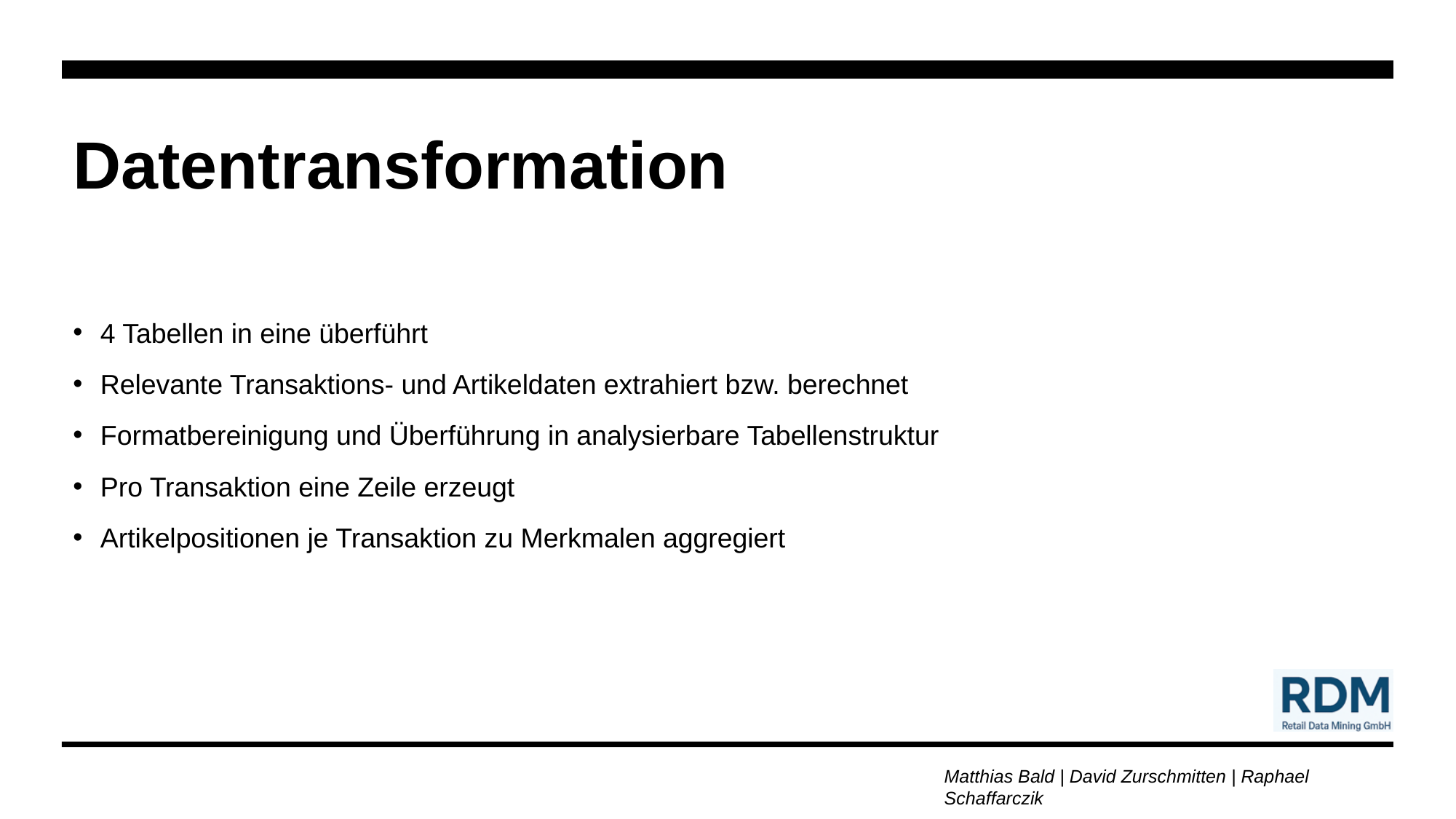

# Datentransformation
4 Tabellen in eine überführt
Relevante Transaktions- und Artikeldaten extrahiert bzw. berechnet
Formatbereinigung und Überführung in analysierbare Tabellenstruktur
Pro Transaktion eine Zeile erzeugt
Artikelpositionen je Transaktion zu Merkmalen aggregiert